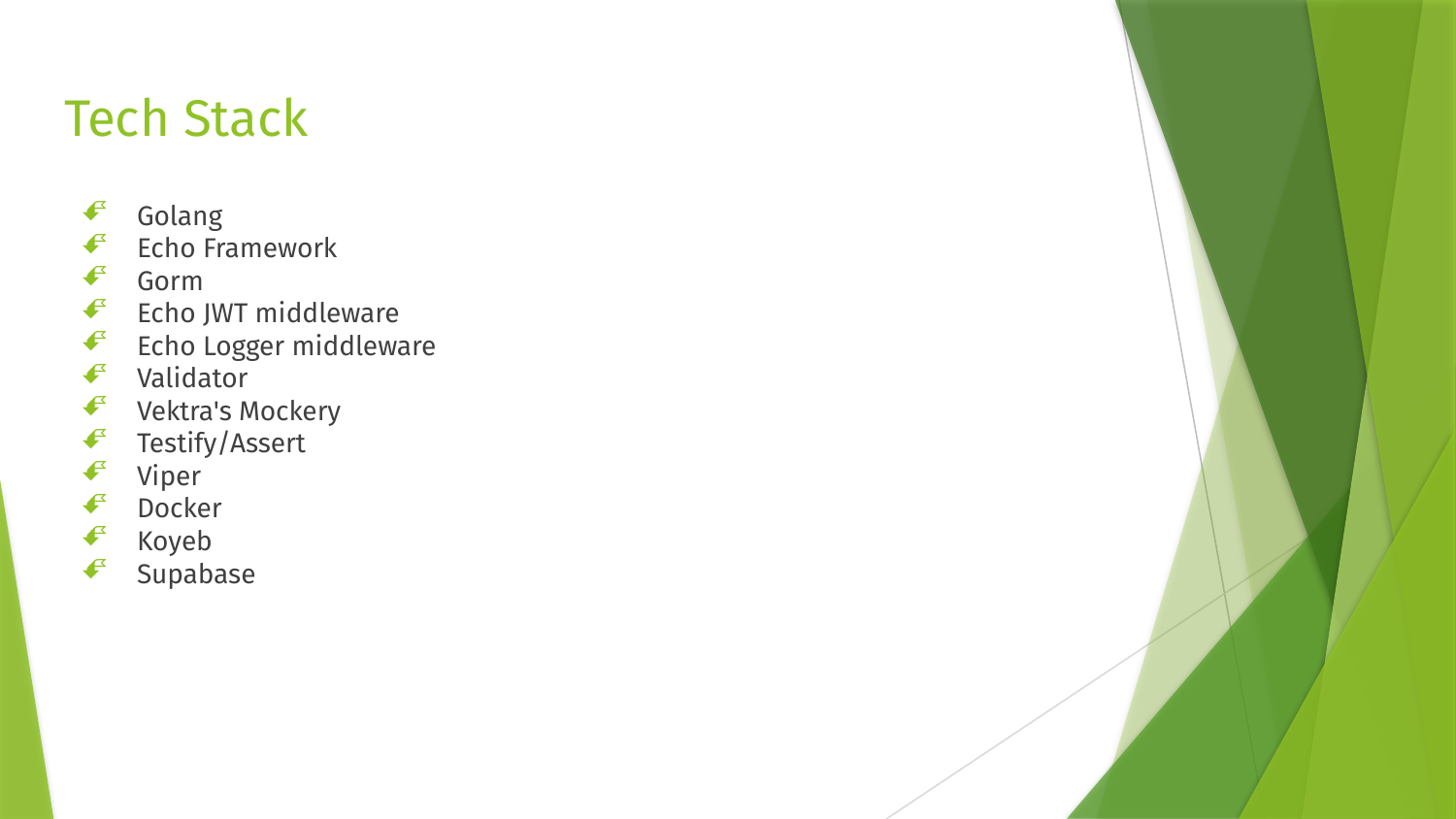

# Tech Stack
Golang
Echo Framework
Gorm
Echo JWT middleware
Echo Logger middleware
Validator
Vektra's Mockery
Testify/Assert
Viper
Docker
Koyeb
Supabase